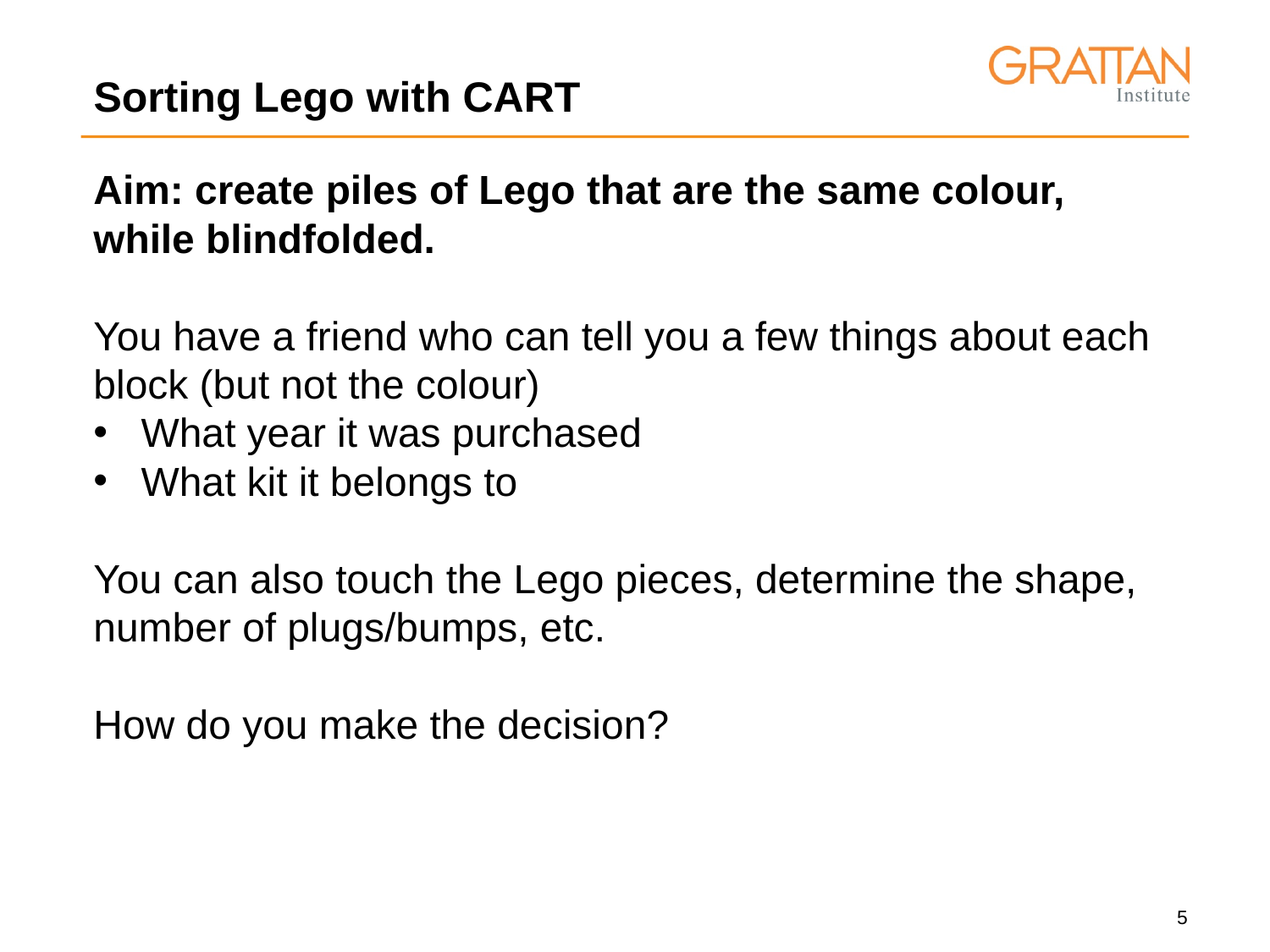

# Sorting Lego with CART
Aim: create piles of Lego that are the same colour, while blindfolded.

You have a friend who can tell you a few things about each block (but not the colour)
What year it was purchased
What kit it belongs to

You can also touch the Lego pieces, determine the shape, number of plugs/bumps, etc.

How do you make the decision?